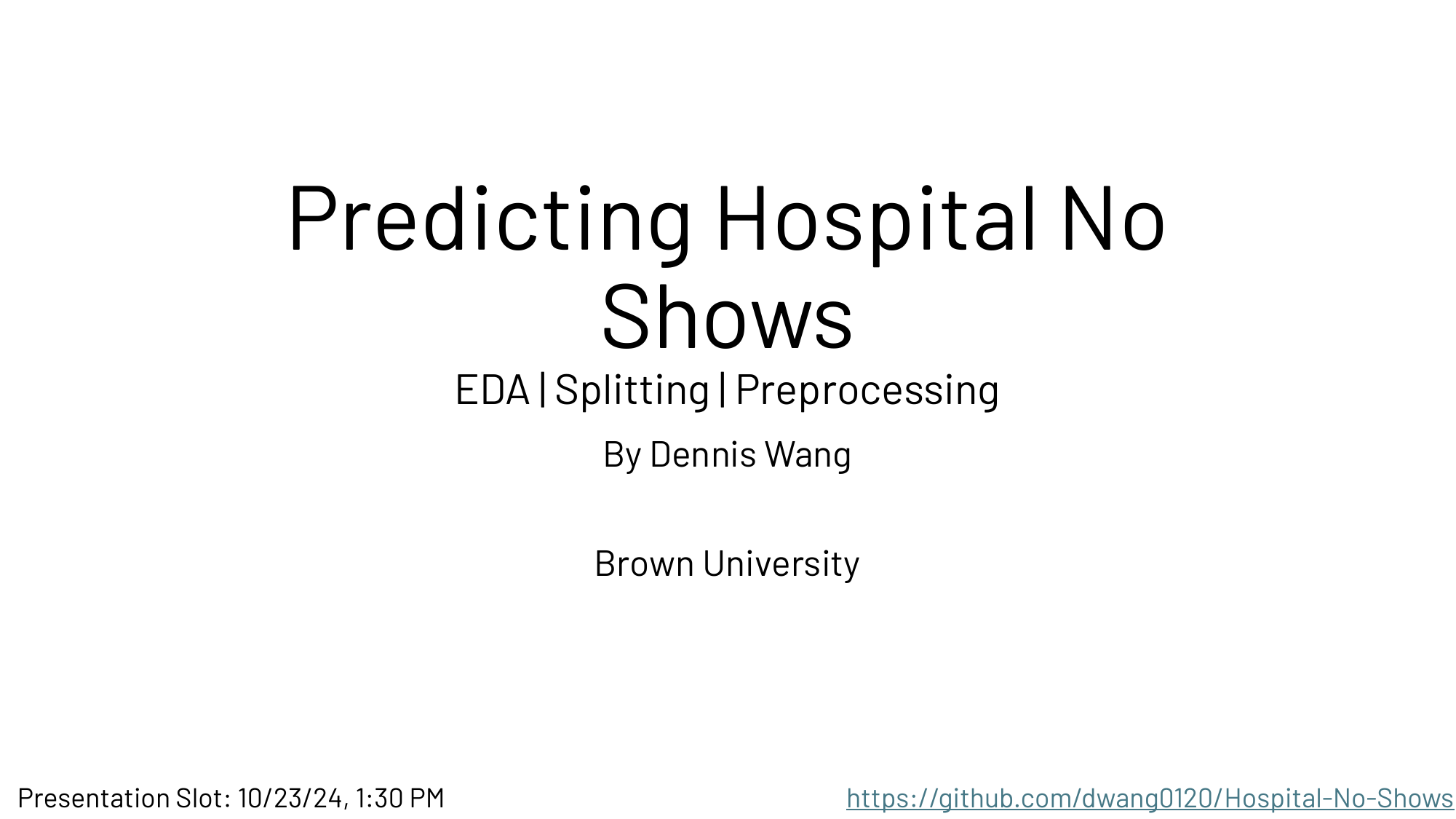

# Predicting Hospital No Shows EDA | Splitting | Preprocessing
By Dennis Wang

Brown University
Presentation Slot: 10/23/24, 1:30 PM
https://github.com/dwang0120/Hospital-No-Shows